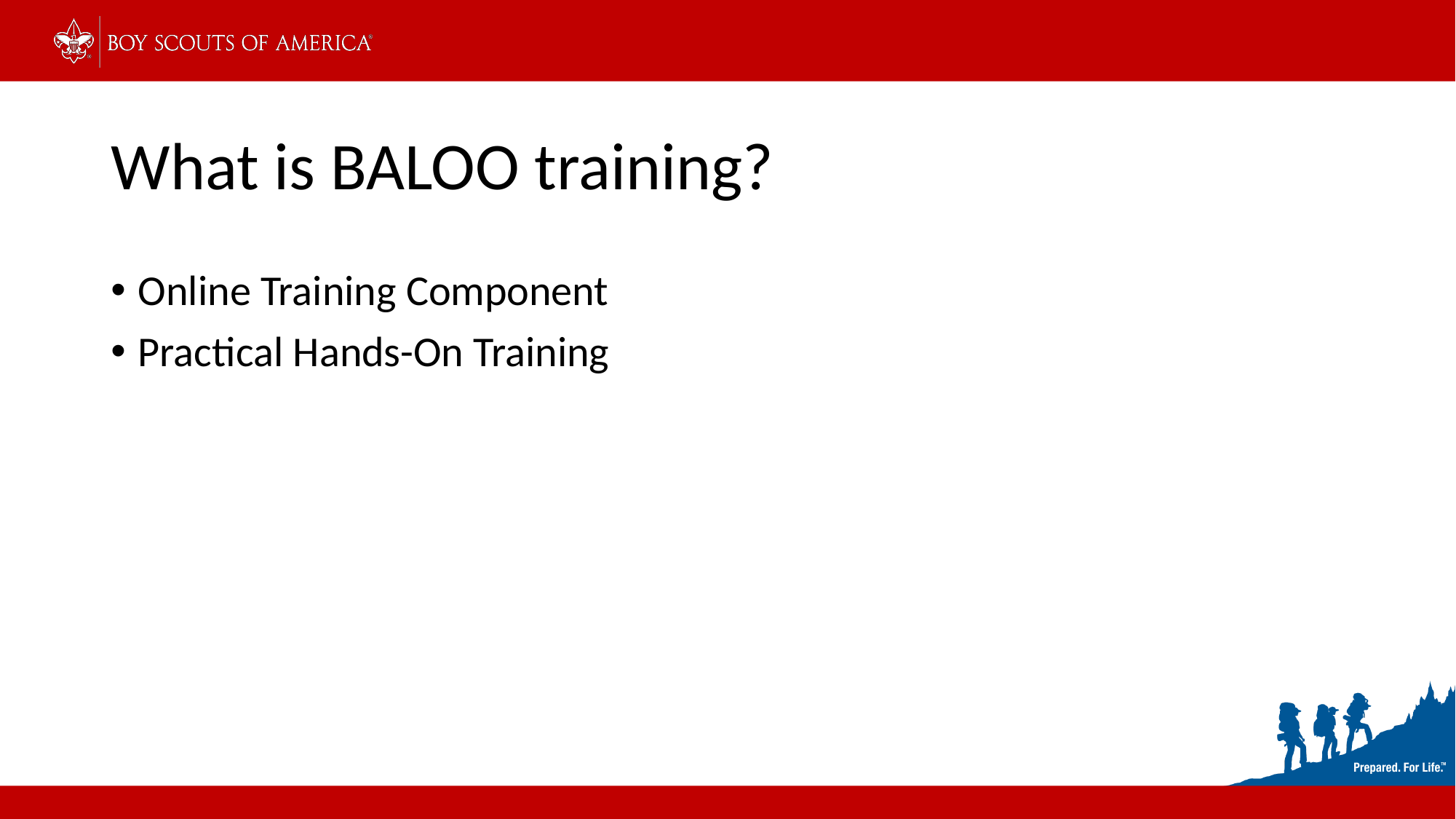

# What is BALOO training?
Online Training Component
Practical Hands-On Training